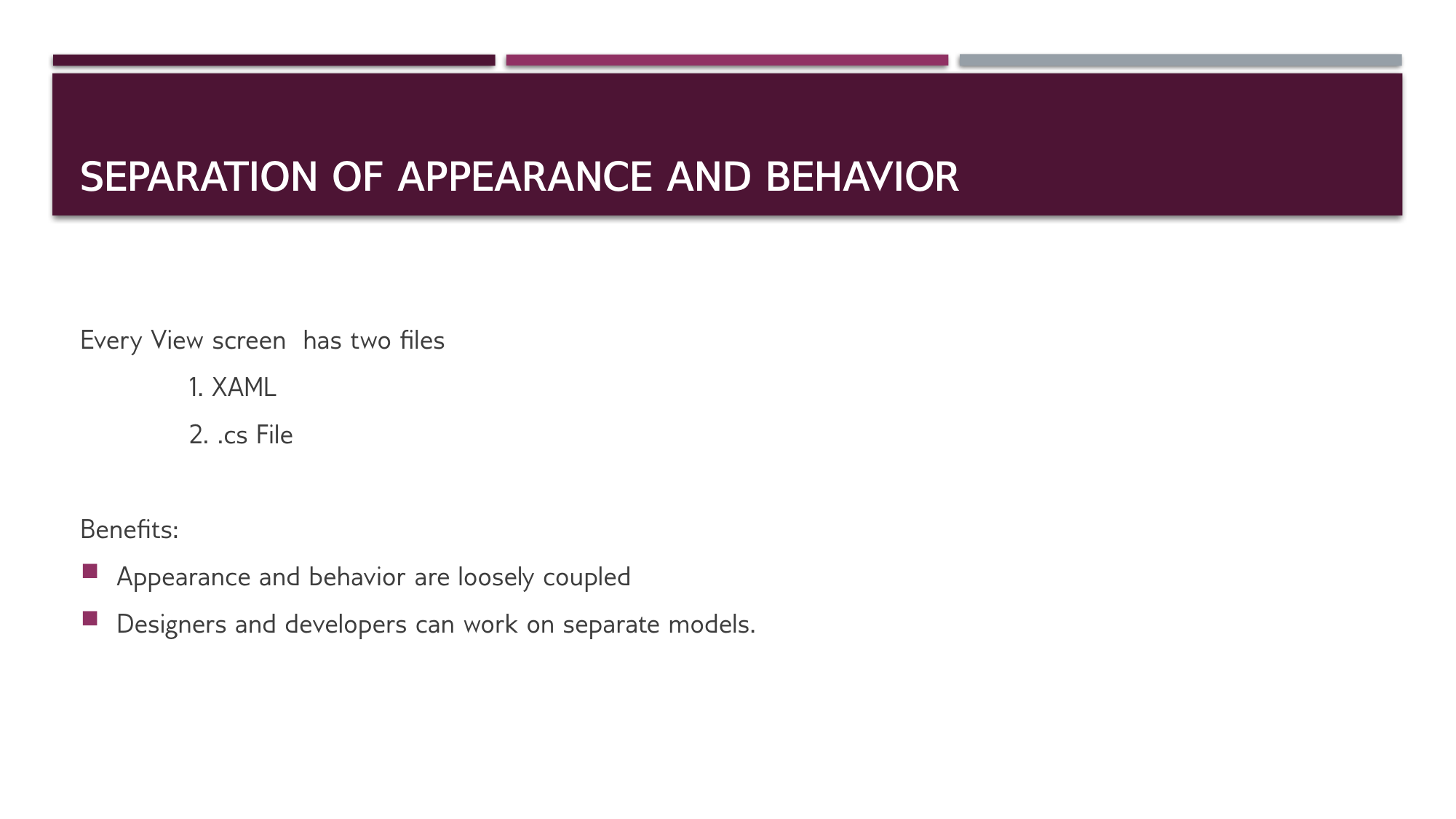

# Separation of Appearance and Behavior
Every View screen  has two files
	1. XAML
	2. .cs File

Benefits:
Appearance and behavior are loosely coupled
Designers and developers can work on separate models.